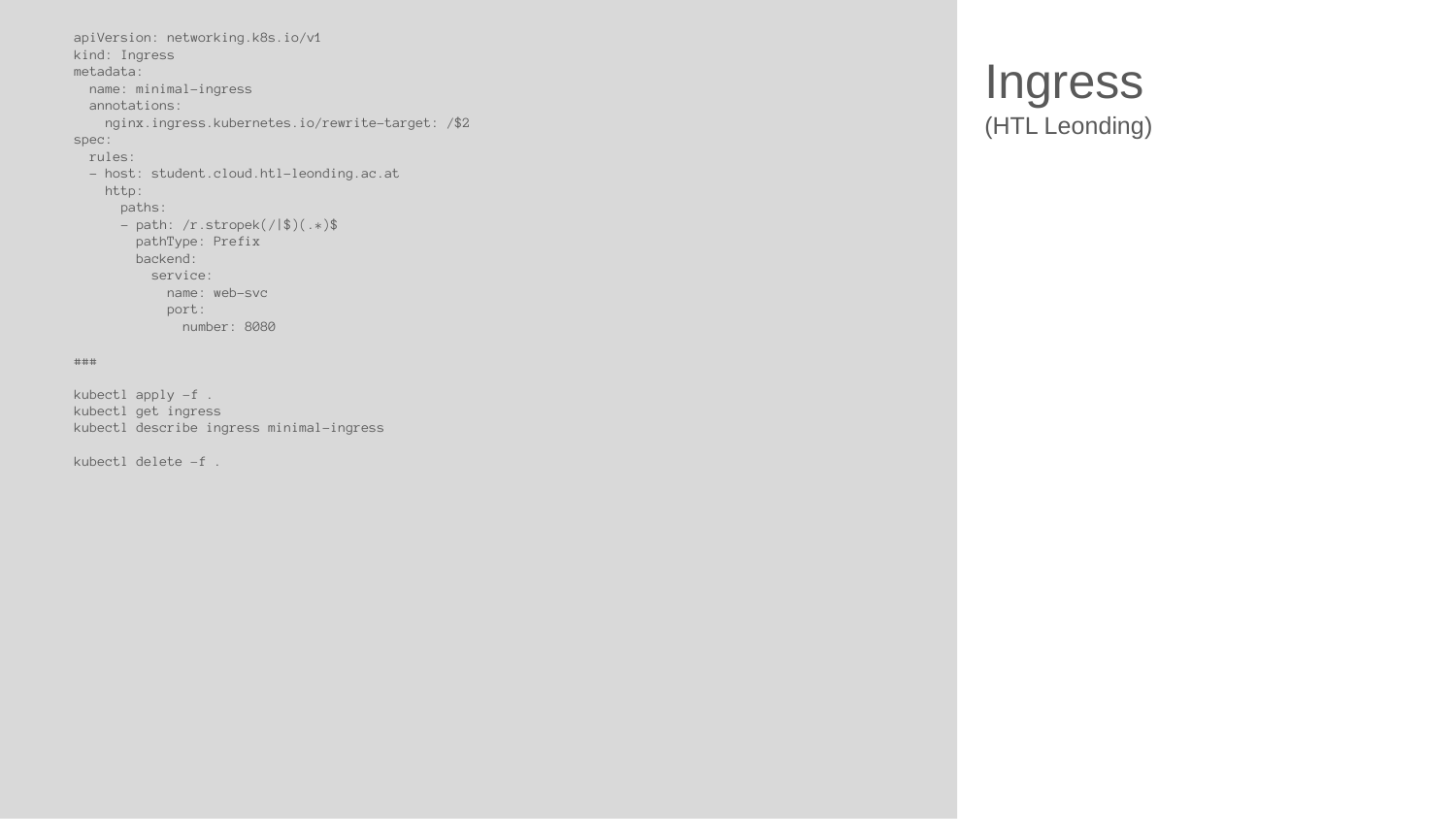

apiVersion: networking.k8s.io/v1
kind: Ingress
metadata:
  name: minimal-ingress
  annotations:
    nginx.ingress.kubernetes.io/rewrite-target: /$2
spec:
  rules:
  - host: student.cloud.htl-leonding.ac.at
    http:
      paths:
      - path: /r.stropek(/|$)(.*)$
        pathType: Prefix
        backend:
          service:
            name: web-svc
            port:
              number: 8080

###

kubectl apply –f .
kubectl get ingress
kubectl describe ingress minimal-ingress

kubectl delete –f .
# Ingress
(HTL Leonding)